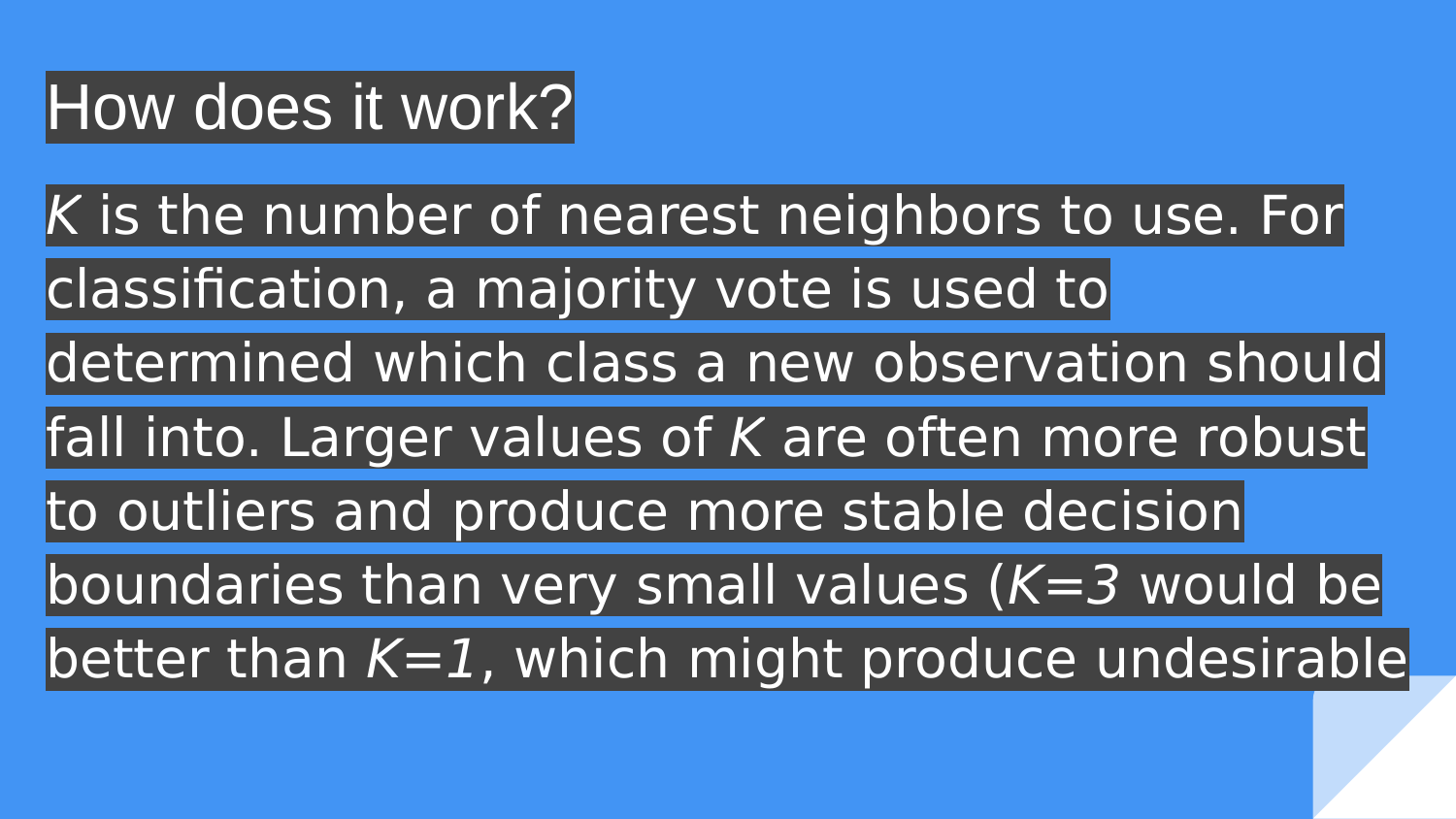

How does it work?
K is the number of nearest neighbors to use. For classification, a majority vote is used to determined which class a new observation should fall into. Larger values of K are often more robust to outliers and produce more stable decision boundaries than very small values (K=3 would be better than K=1, which might produce undesirable
#